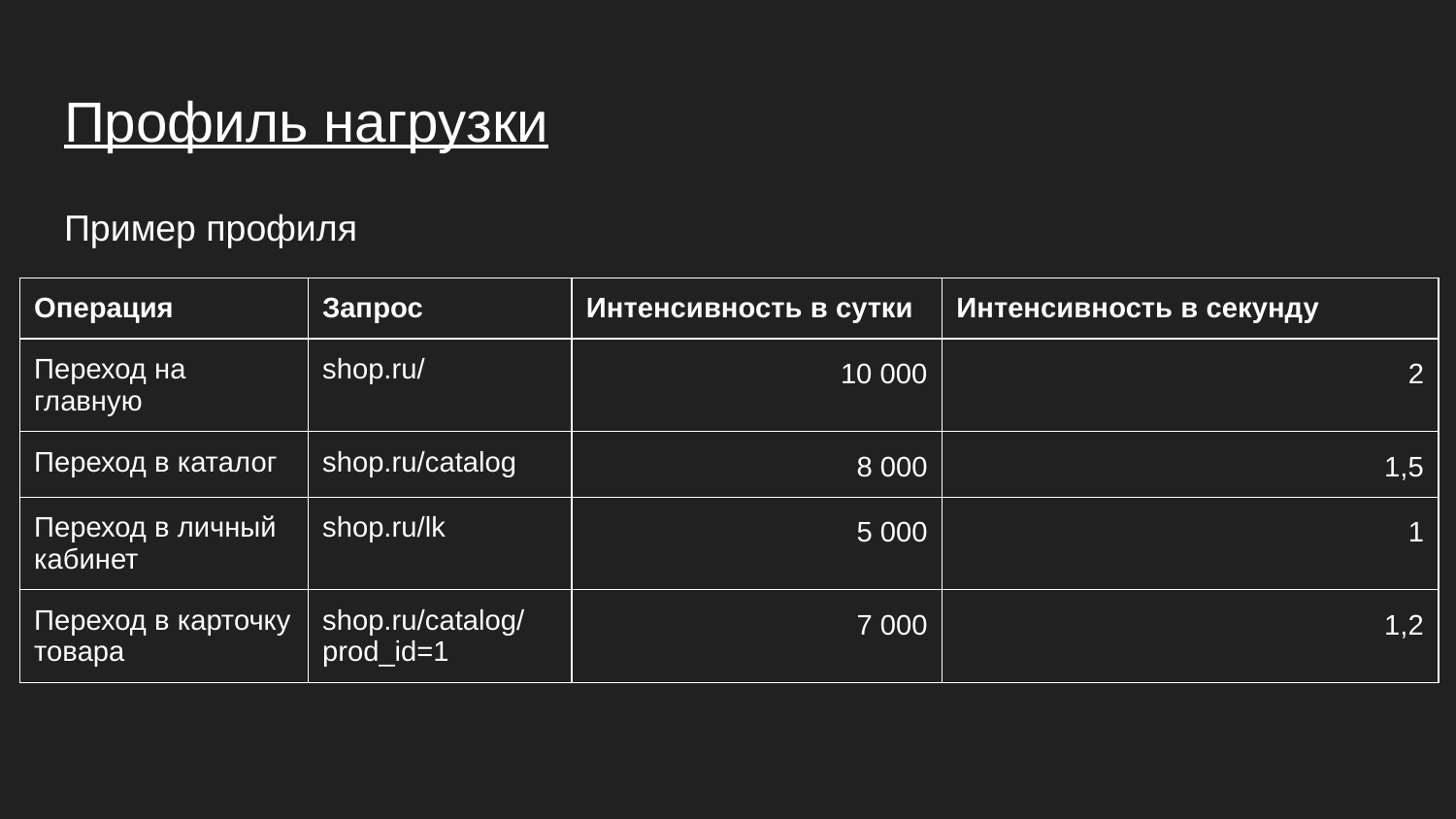

# Профиль нагрузки
Пример профиля

| Операция | Запрос | Интенсивность в сутки | Интенсивность в секунду |
| --- | --- | --- | --- |
| Переход на главную | shop.ru/ | 10 000 | 2 |
| Переход в каталог | shop.ru/catalog | 8 000 | 1,5 |
| Переход в личный кабинет | shop.ru/lk | 5 000 | 1 |
| Переход в карточку товара | shop.ru/catalog/prod\_id=1 | 7 000 | 1,2 |